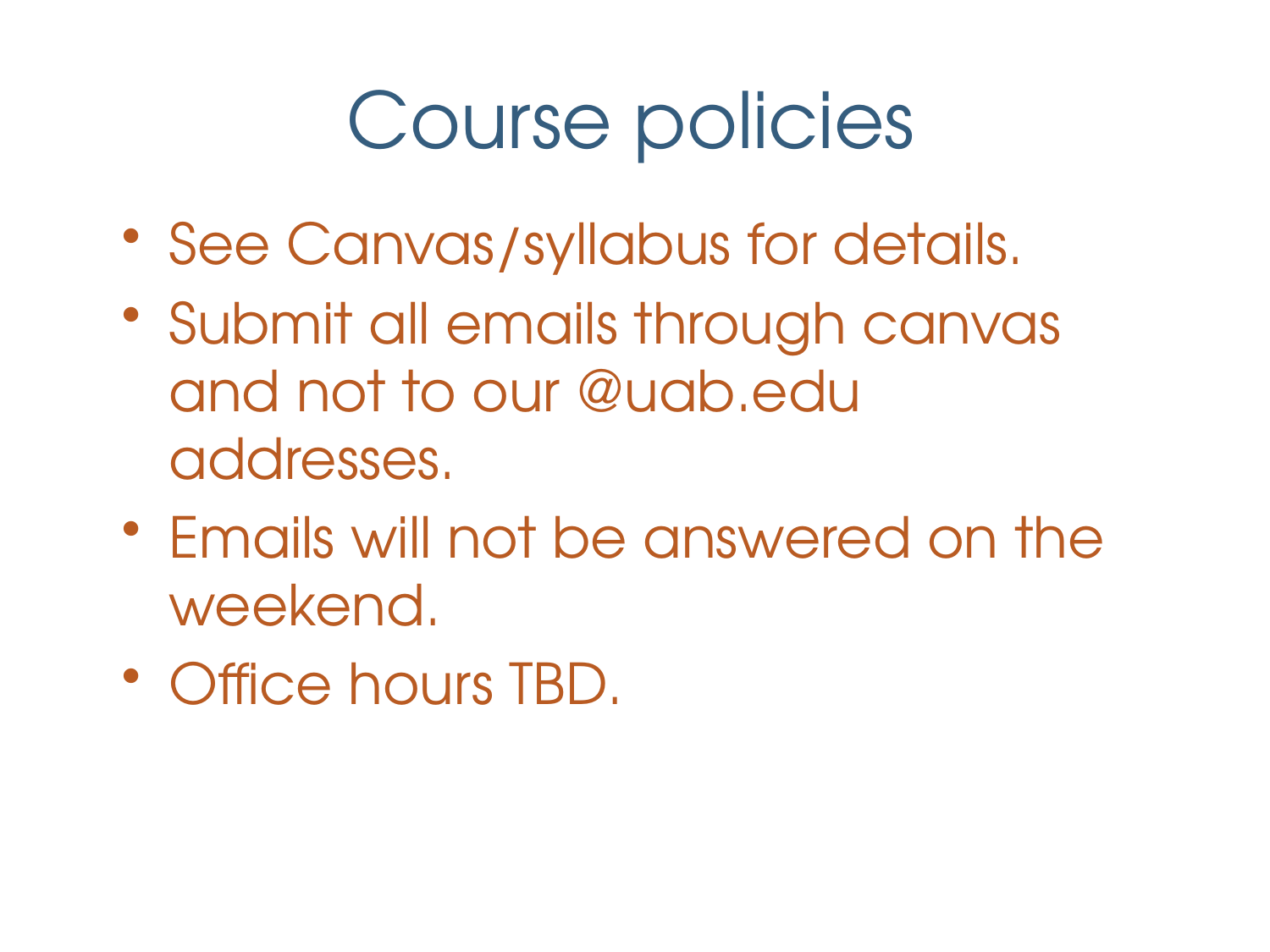

# Course policies
See Canvas/syllabus for details.
Submit all emails through canvas and not to our @uab.edu addresses.
Emails will not be answered on the weekend.
Office hours TBD.